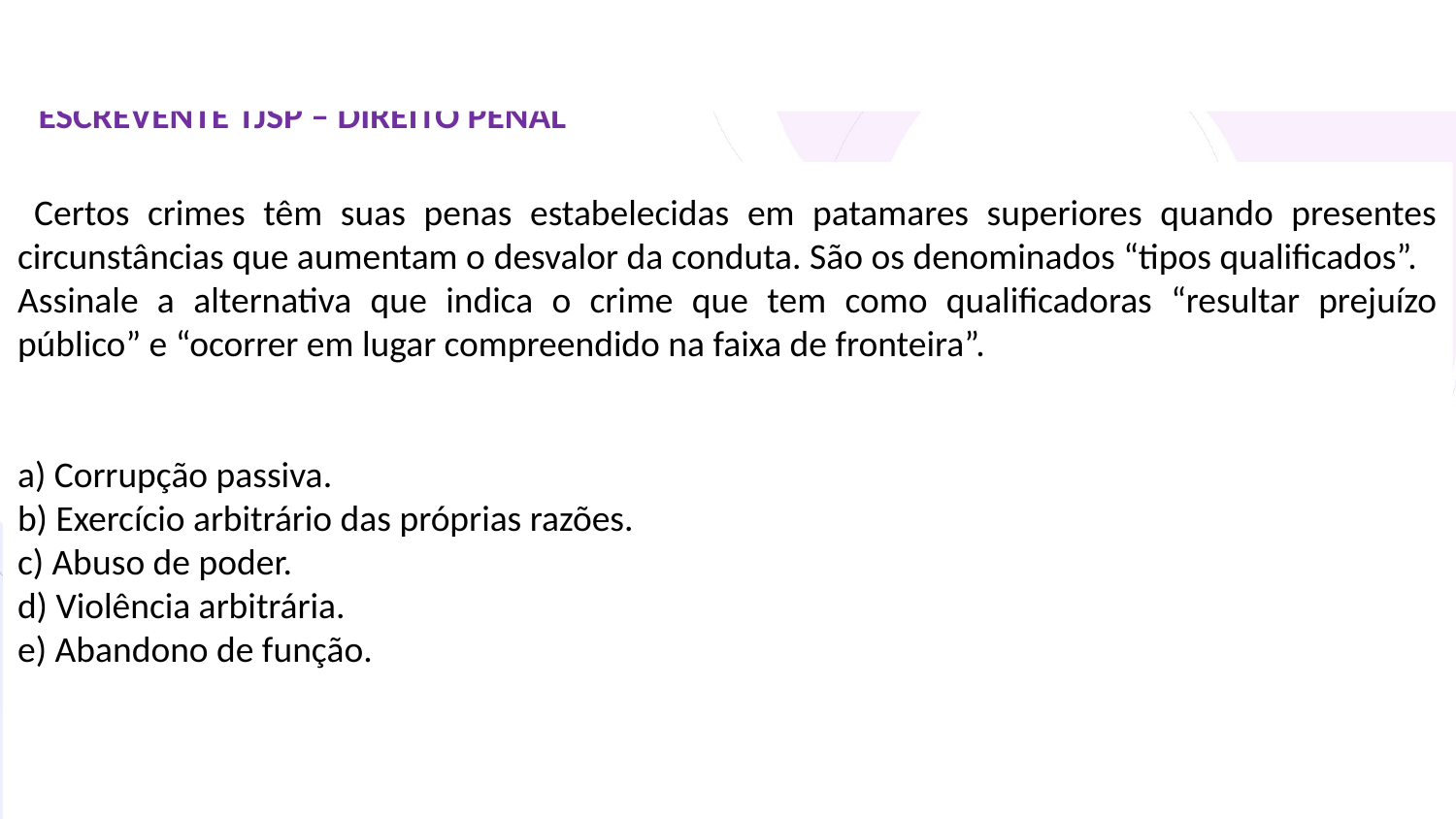

A respeito dos crimes previstos nos artigos 293 a 305 do Código Penal, assinale a alternativa correta.

ESCREVENTE TJSP – DIREITO PENAL

  Certos crimes têm suas penas estabelecidas em patamares superiores quando presentes circunstâncias que aumentam o desvalor da conduta. São os denominados “tipos qualificados”.
Assinale a alternativa que indica o crime que tem como qualificadoras “resultar prejuízo público” e “ocorrer em lugar compreendido na faixa de fronteira”.

a) Corrupção passiva.
b) Exercício arbitrário das próprias razões.
c) Abuso de poder.
d) Violência arbitrária.
e) Abandono de função.

Prof. Antonio Pequeno